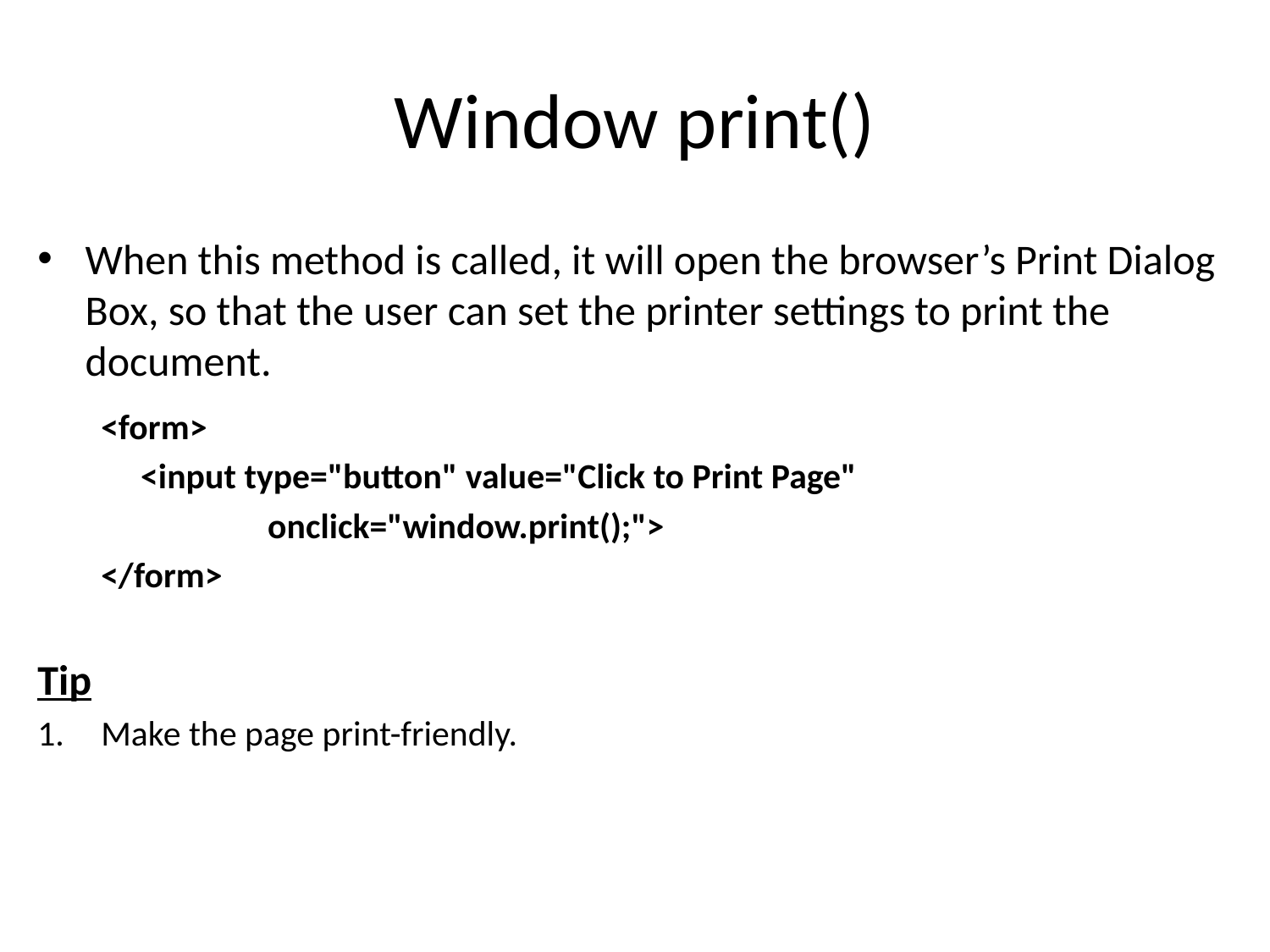

# Window print()
When this method is called, it will open the browser’s Print Dialog Box, so that the user can set the printer settings to print the document.

<form>
	<input type="button" value="Click to Print Page"
		onclick="window.print();">
</form>

Tip
Make the page print-friendly.